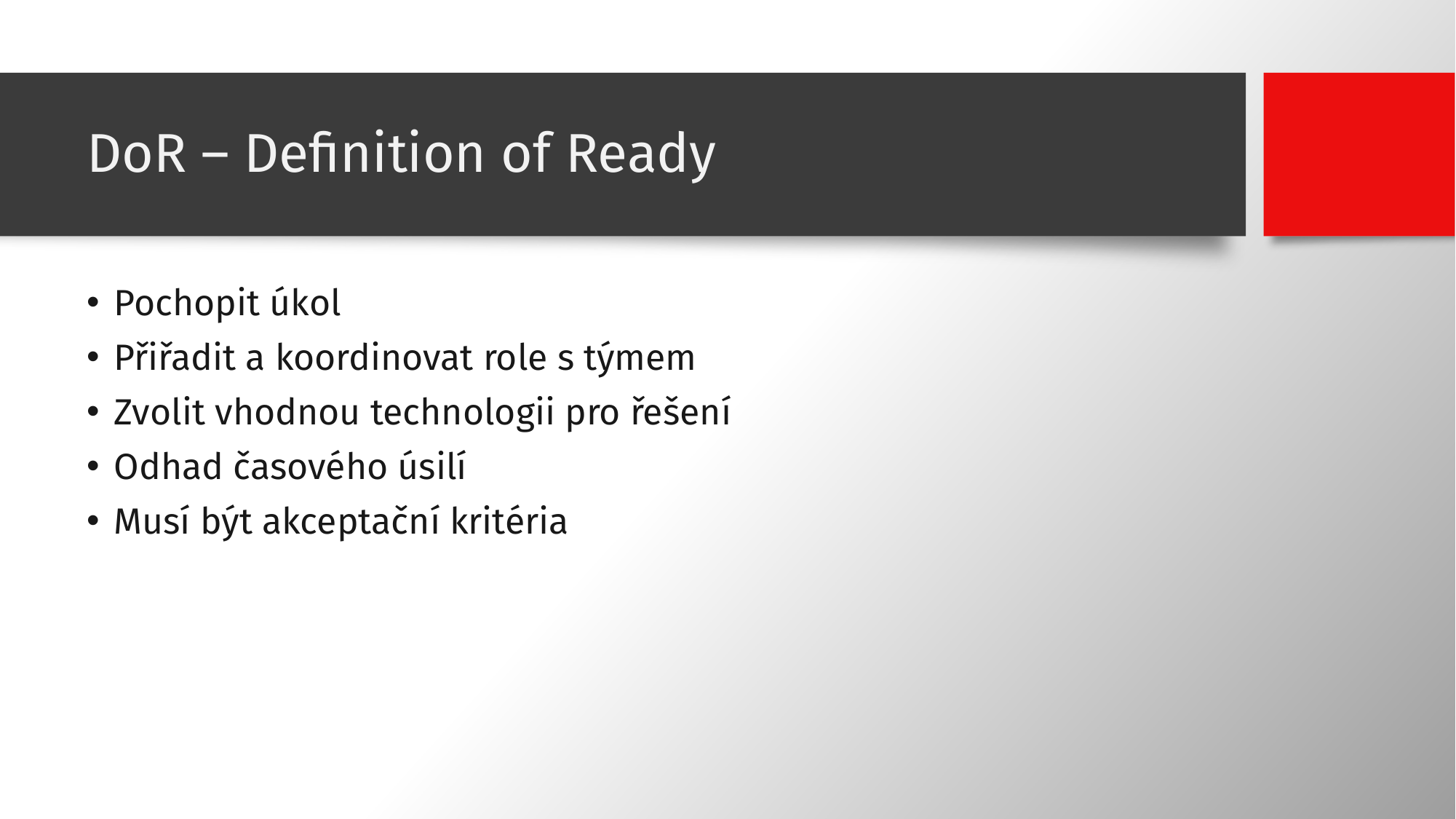

# DoR – Definition of Ready
Pochopit úkol
Přiřadit a koordinovat role s týmem
Zvolit vhodnou technologii pro řešení
Odhad časového úsilí
Musí být akceptační kritéria